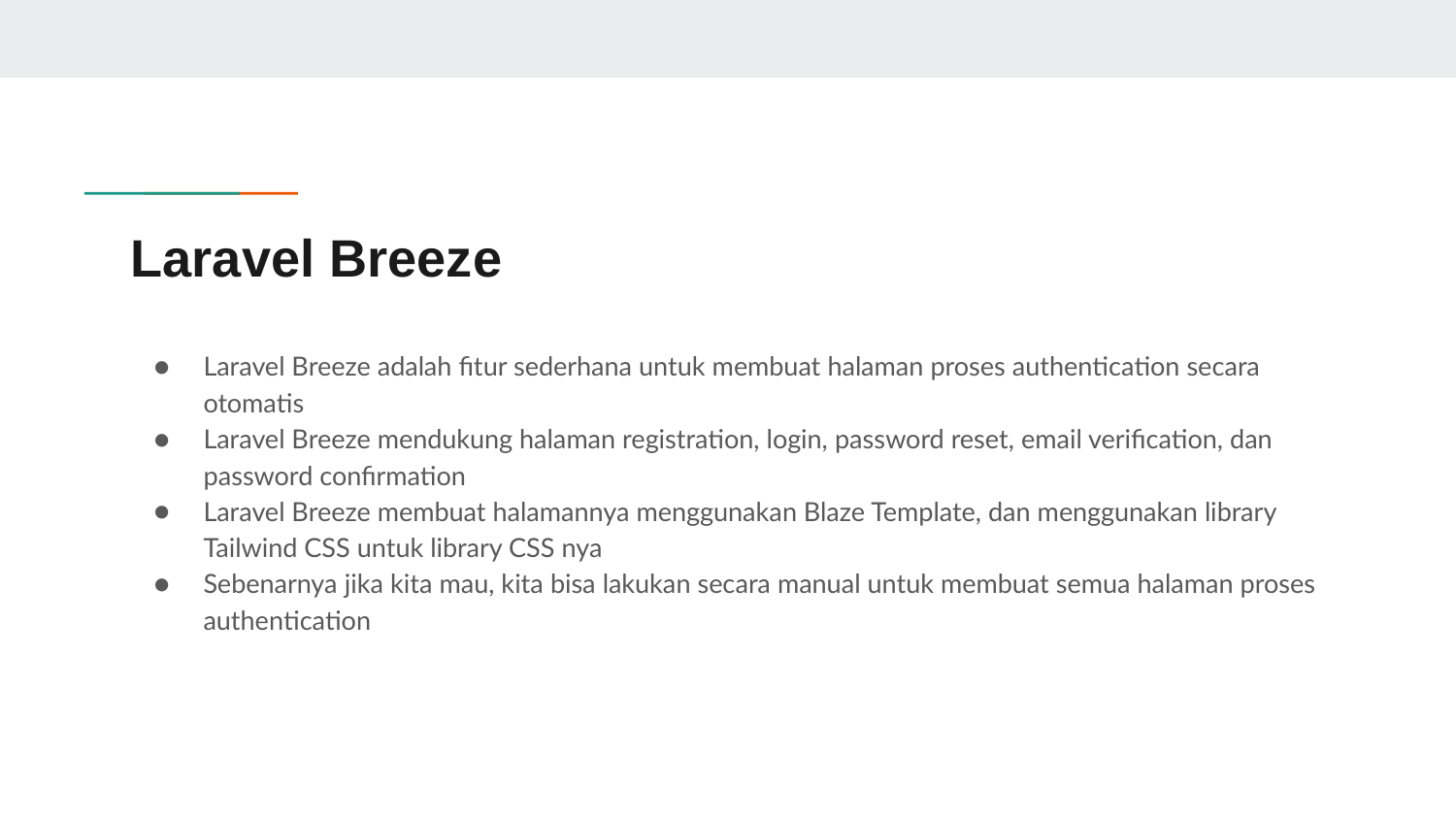

# Laravel Breeze
Laravel Breeze adalah fitur sederhana untuk membuat halaman proses authentication secara otomatis
Laravel Breeze mendukung halaman registration, login, password reset, email verification, dan password confirmation
Laravel Breeze membuat halamannya menggunakan Blaze Template, dan menggunakan library Tailwind CSS untuk library CSS nya
Sebenarnya jika kita mau, kita bisa lakukan secara manual untuk membuat semua halaman proses authentication